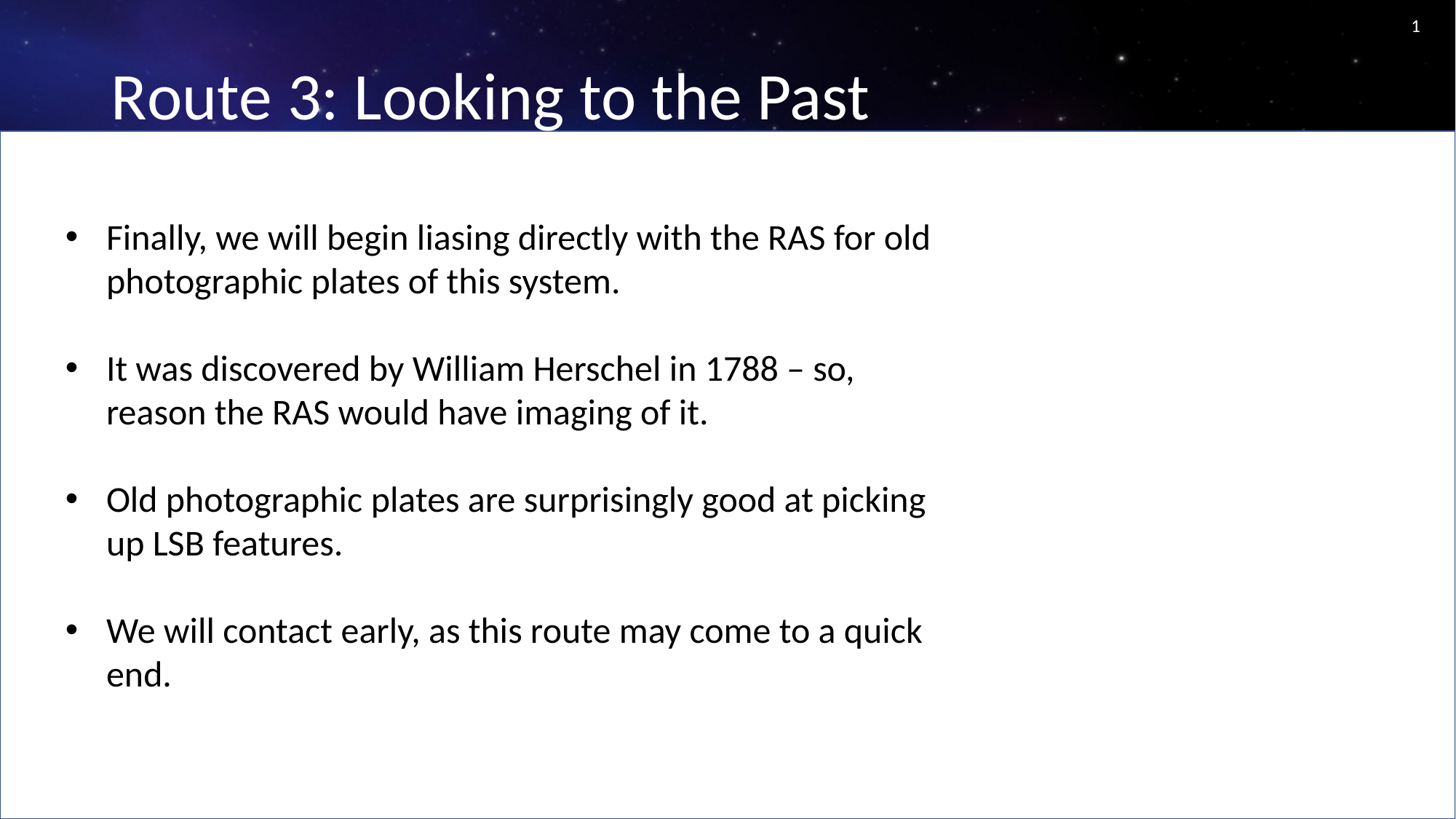

11
# Route 3: Looking to the Past

Finally, we will begin liasing directly with the RAS for old photographic plates of this system.

It was discovered by William Herschel in 1788 – so, reason the RAS would have imaging of it.

Old photographic plates are surprisingly good at picking up LSB features.

We will contact early, as this route may come to a quick end.